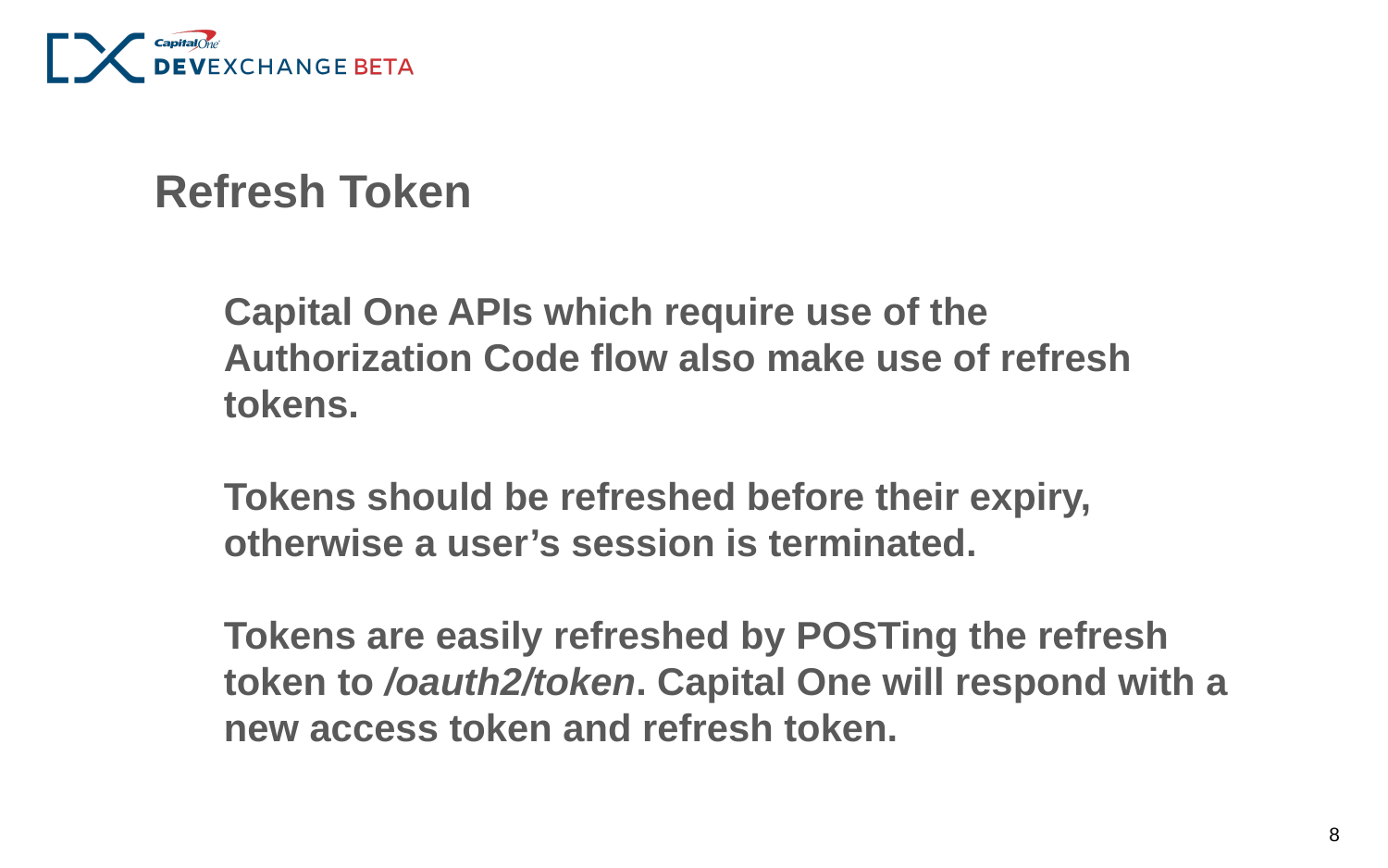

Refresh Token
Capital One APIs which require use of the Authorization Code flow also make use of refresh tokens.
Tokens should be refreshed before their expiry, otherwise a user’s session is terminated.
Tokens are easily refreshed by POSTing the refresh token to /oauth2/token. Capital One will respond with a new access token and refresh token.